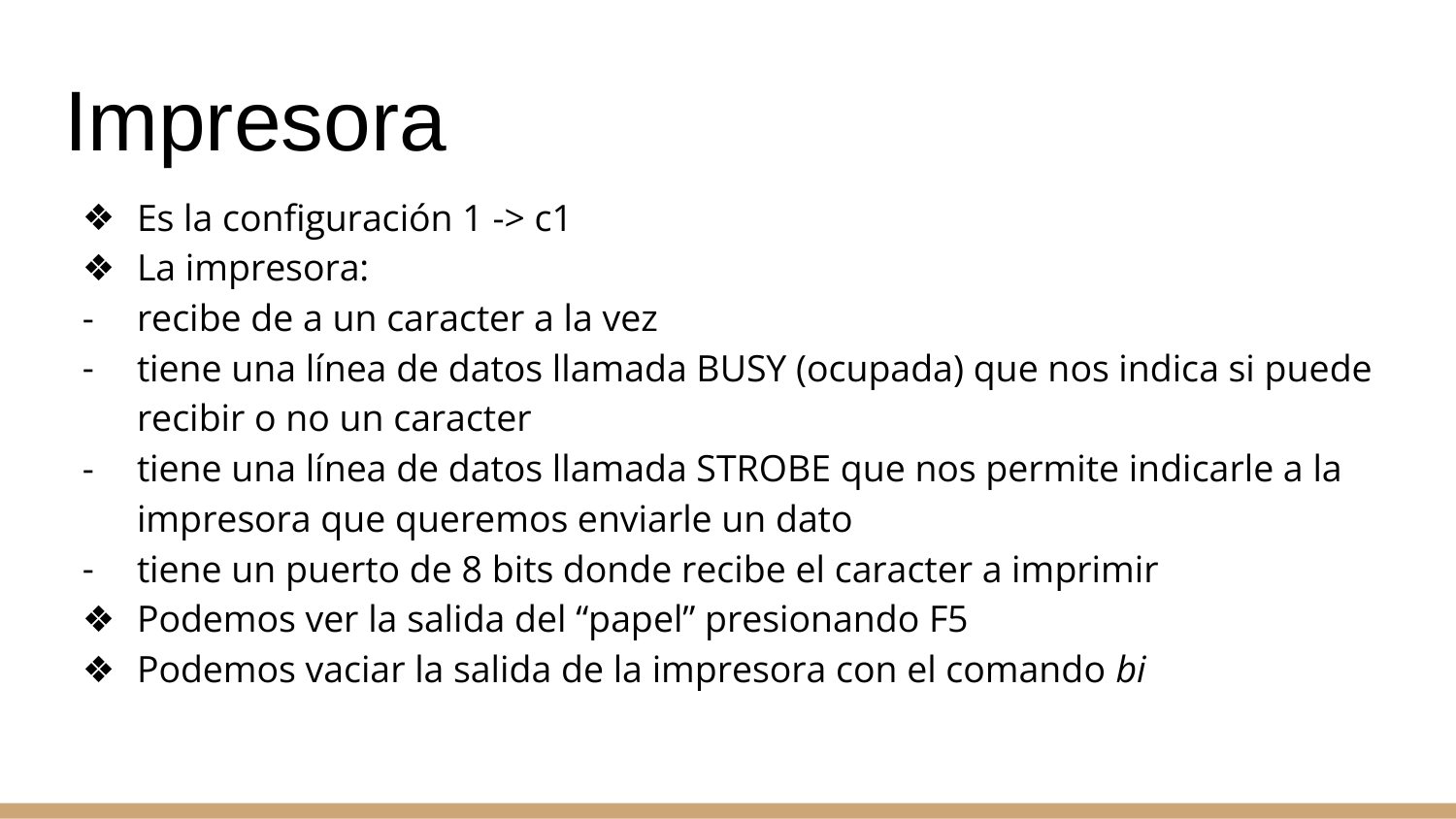

# Impresora
Es la configuración 1 -> c1
La impresora:
recibe de a un caracter a la vez
tiene una línea de datos llamada BUSY (ocupada) que nos indica si puede recibir o no un caracter
tiene una línea de datos llamada STROBE que nos permite indicarle a la impresora que queremos enviarle un dato
tiene un puerto de 8 bits donde recibe el caracter a imprimir
Podemos ver la salida del “papel” presionando F5
Podemos vaciar la salida de la impresora con el comando bi